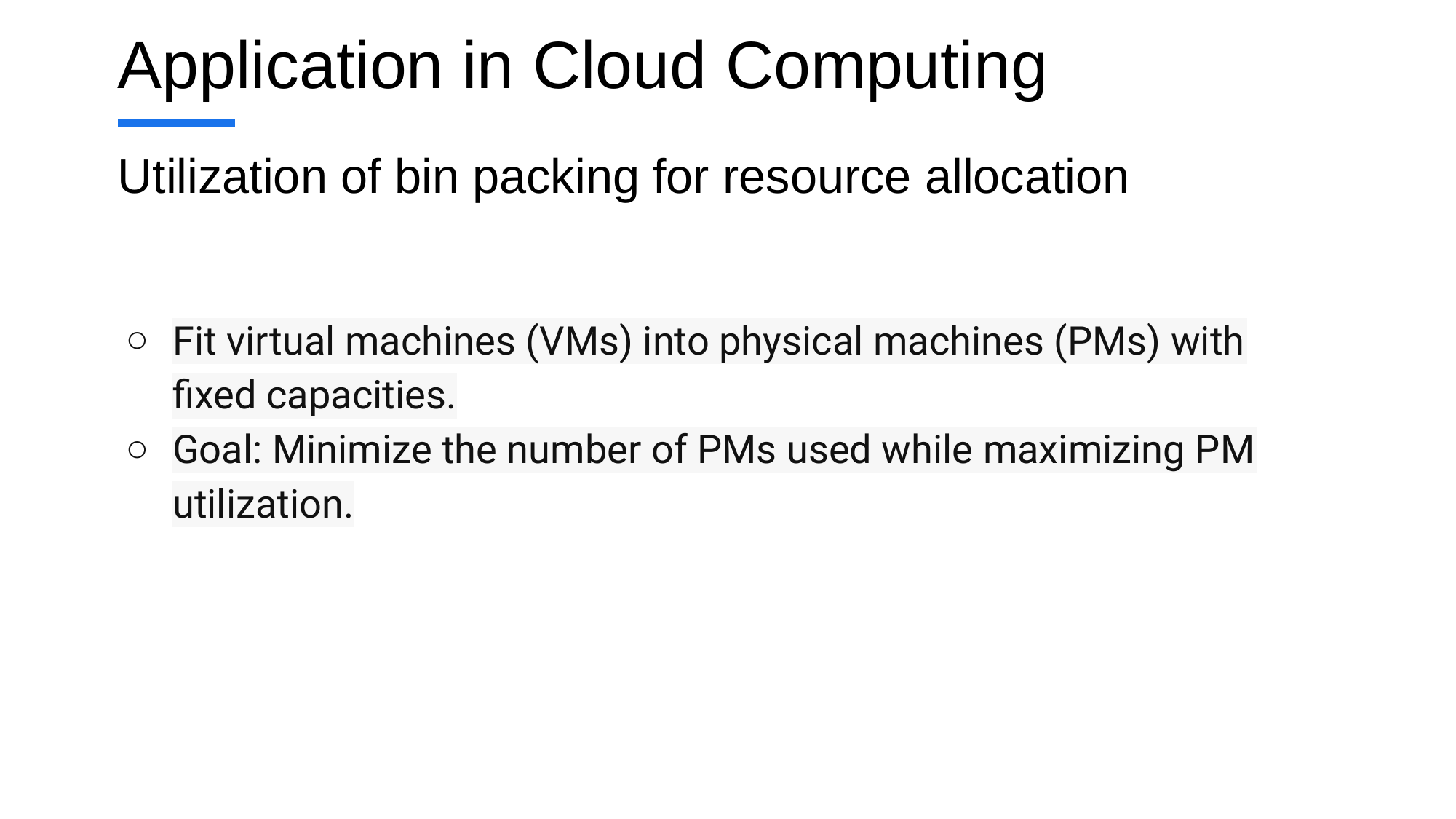

# Application in Cloud Computing
Utilization of bin packing for resource allocation
Fit virtual machines (VMs) into physical machines (PMs) with fixed capacities.
Goal: Minimize the number of PMs used while maximizing PM utilization.